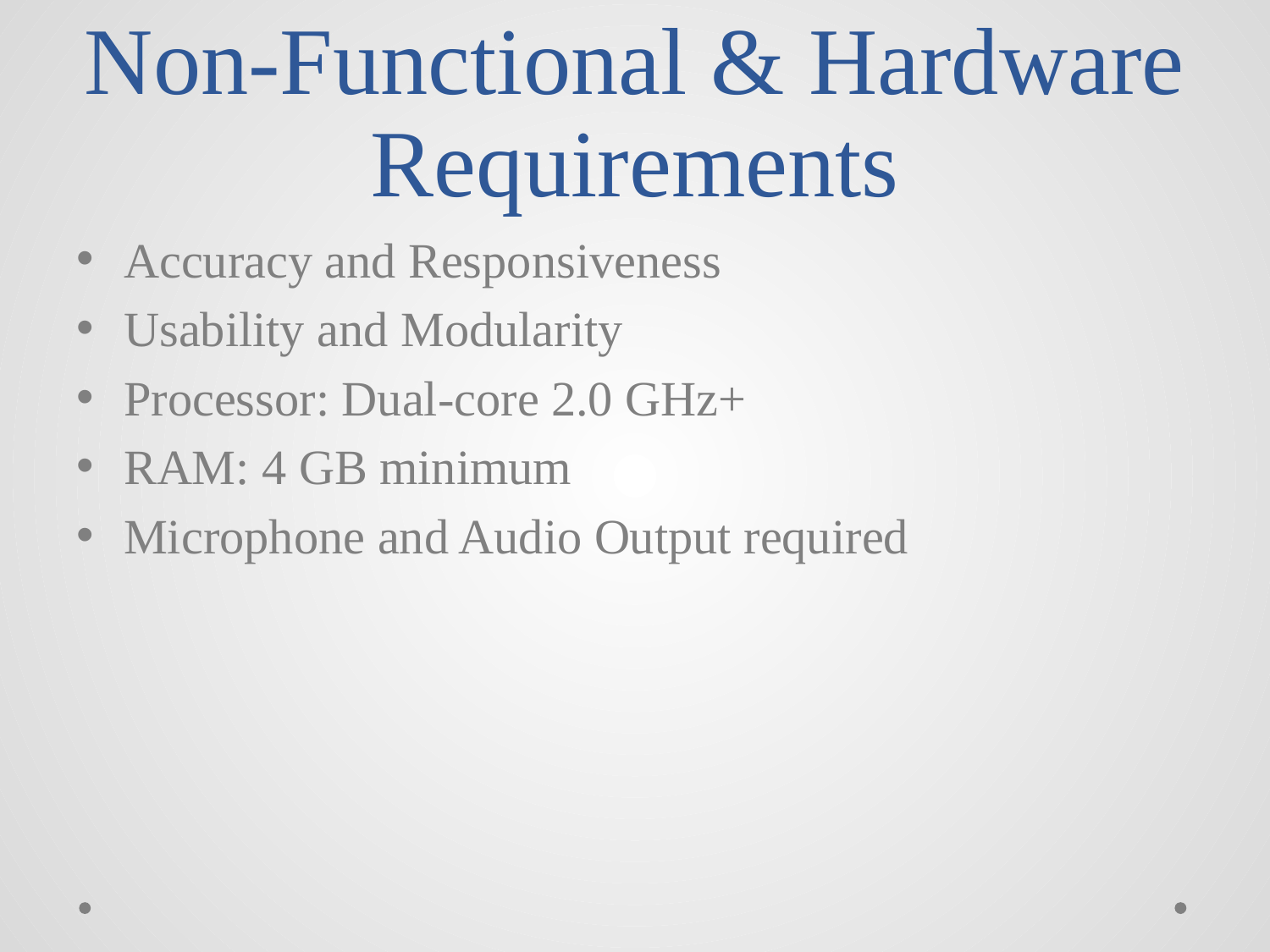

# Non-Functional & Hardware Requirements
Accuracy and Responsiveness
Usability and Modularity
Processor: Dual-core 2.0 GHz+
RAM: 4 GB minimum
Microphone and Audio Output required